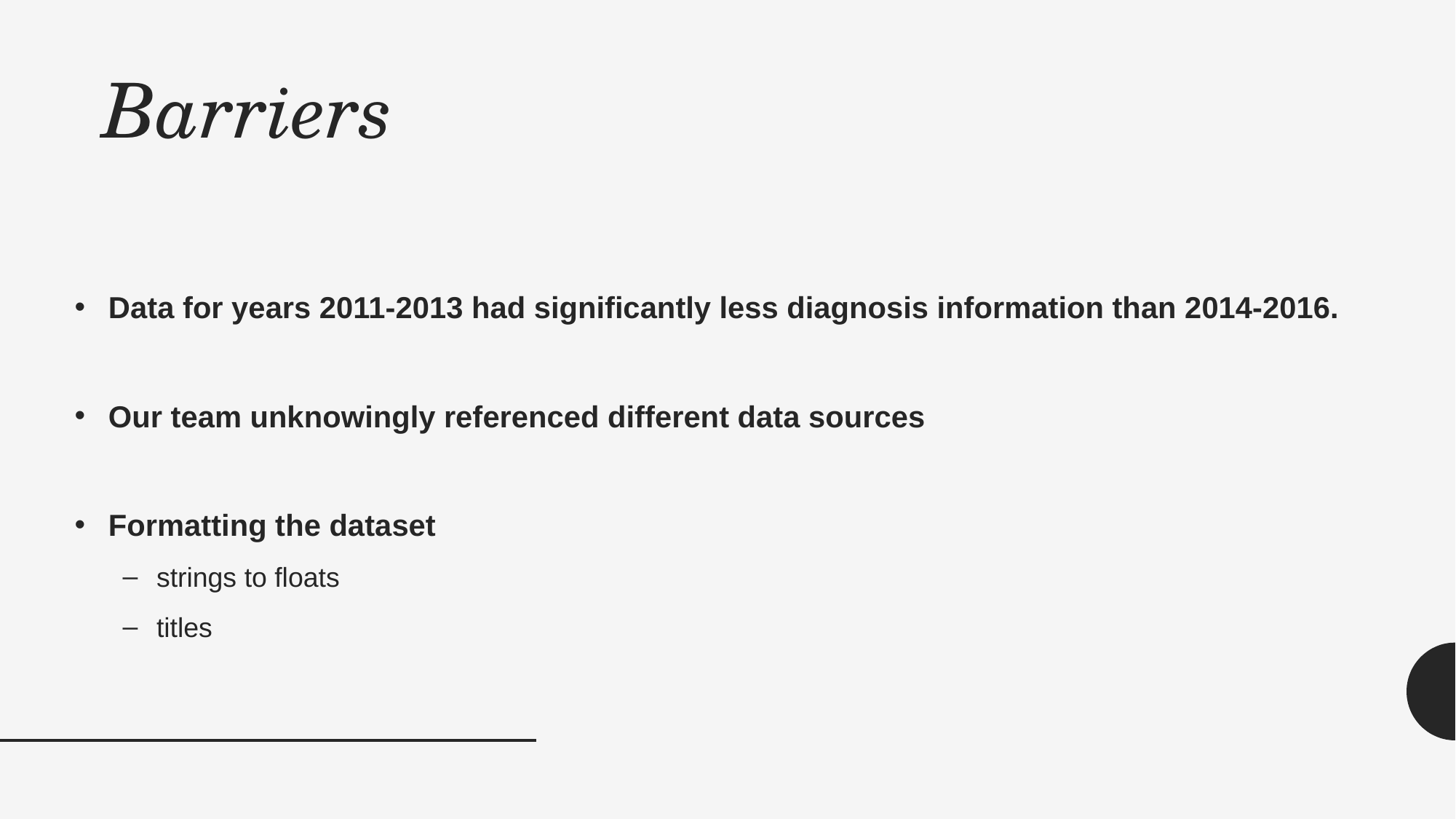

# Barriers
Data for years 2011-2013 had significantly less diagnosis information than 2014-2016.

Our team unknowingly referenced different data sources

Formatting the dataset
strings to floats
titles